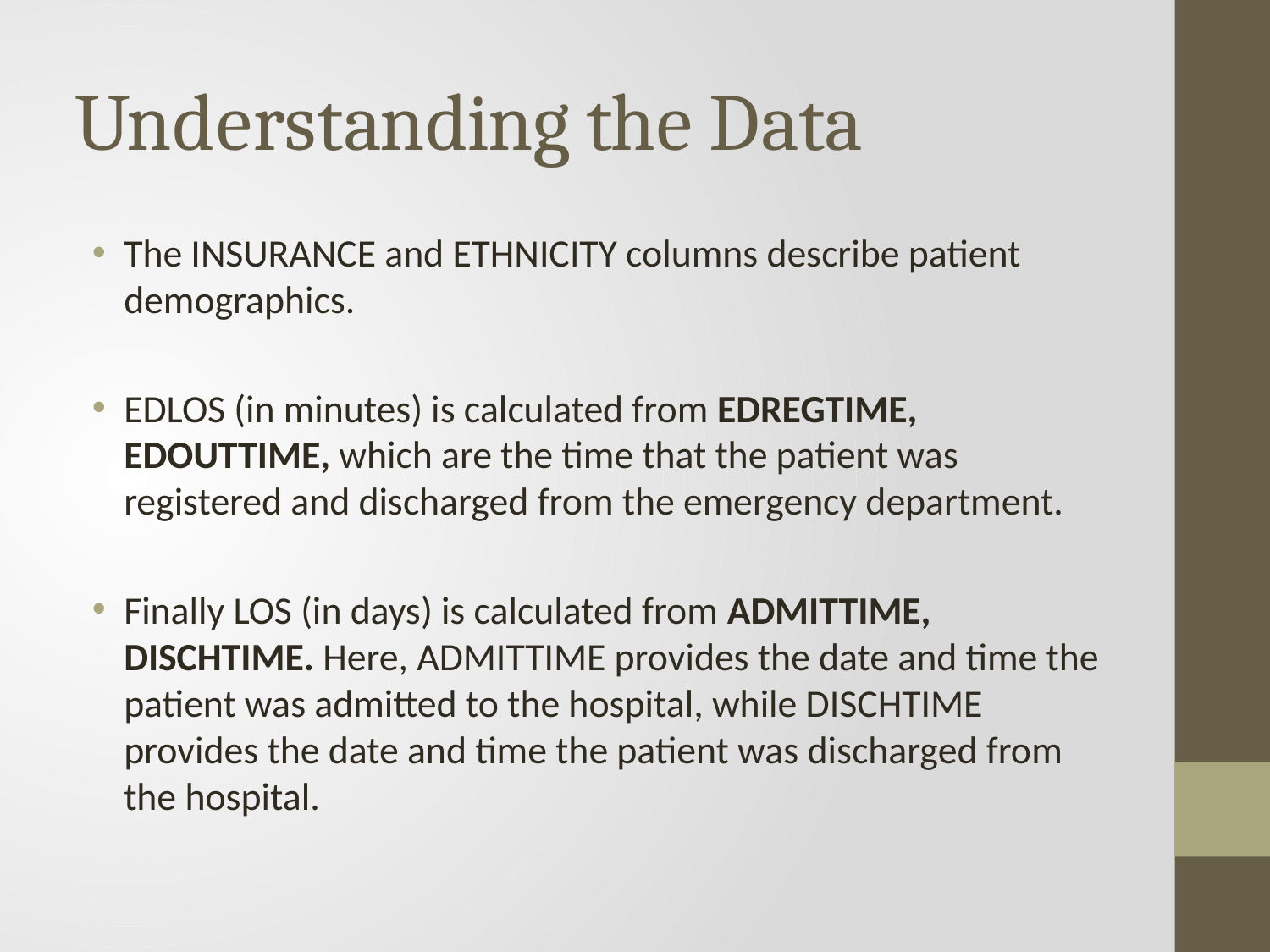

# Understanding the Data
The INSURANCE and ETHNICITY columns describe patient demographics.

EDLOS (in minutes) is calculated from EDREGTIME, EDOUTTIME, which are the time that the patient was registered and discharged from the emergency department.

Finally LOS (in days) is calculated from ADMITTIME, DISCHTIME. Here, ADMITTIME provides the date and time the patient was admitted to the hospital, while DISCHTIME provides the date and time the patient was discharged from the hospital.